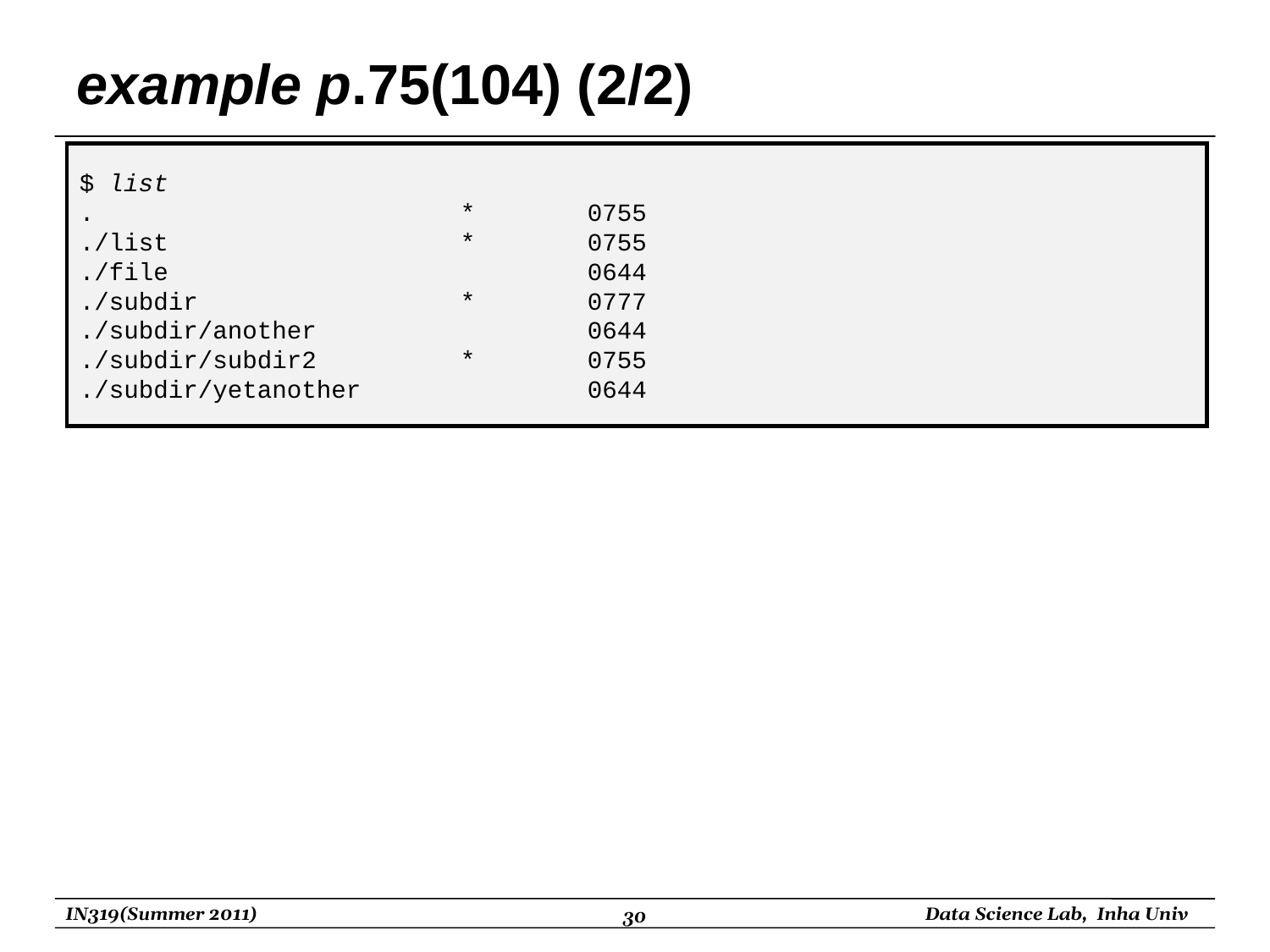

# example p.75(104) (2/2)
$ list
.			*	0755
./list			*	0755
./file				0644
./subdir			*	0777
./subdir/another			0644
./subdir/subdir2		*	0755
./subdir/yetanother		0644

30